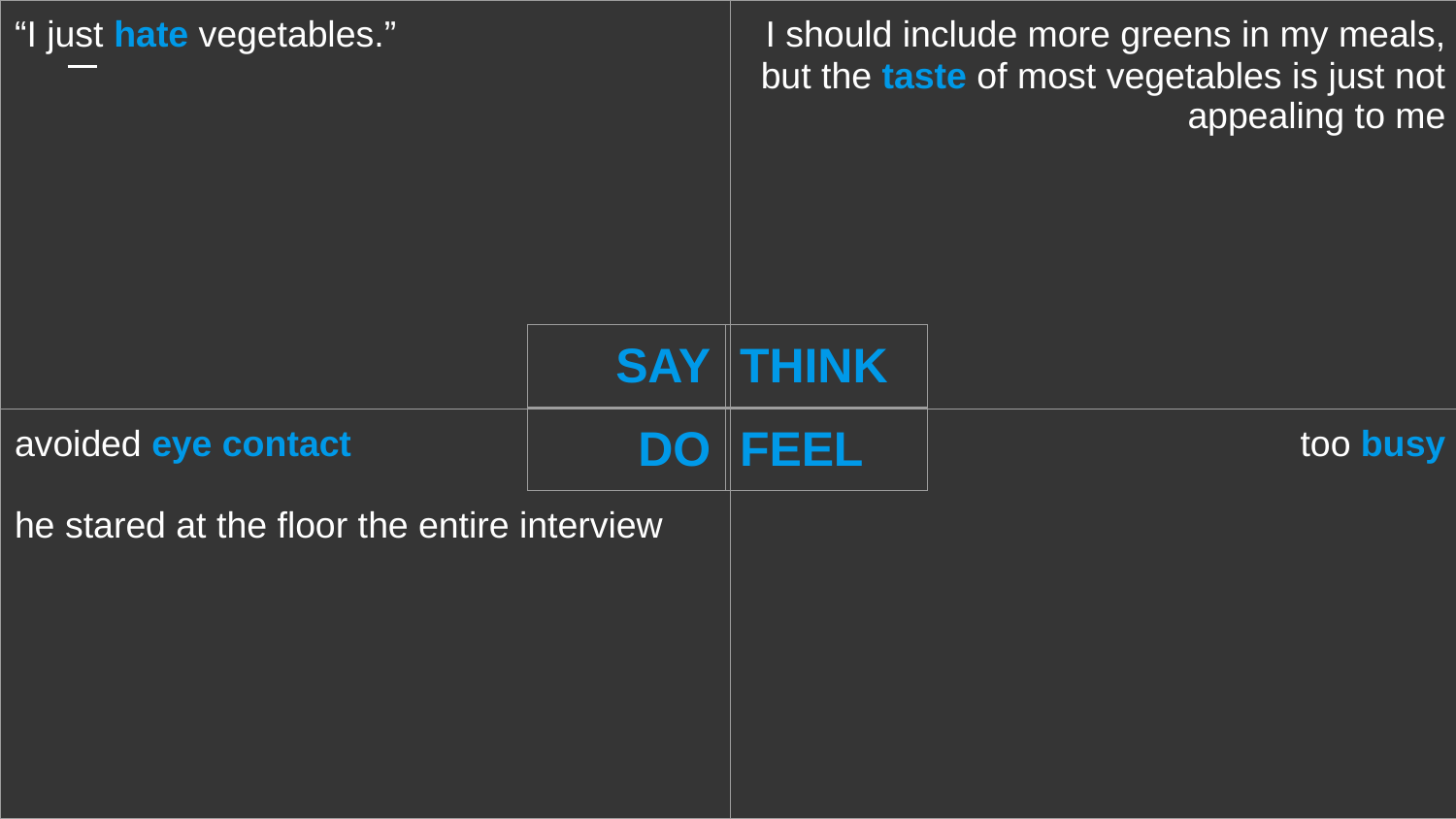

| “I just hate vegetables.” | I should include more greens in my meals, but the taste of most vegetables is just not appealing to me |
| --- | --- |
| avoided eye contact he stared at the floor the entire interview | too busy |
| SAY | THINK |
| --- | --- |
| DO | FEEL |